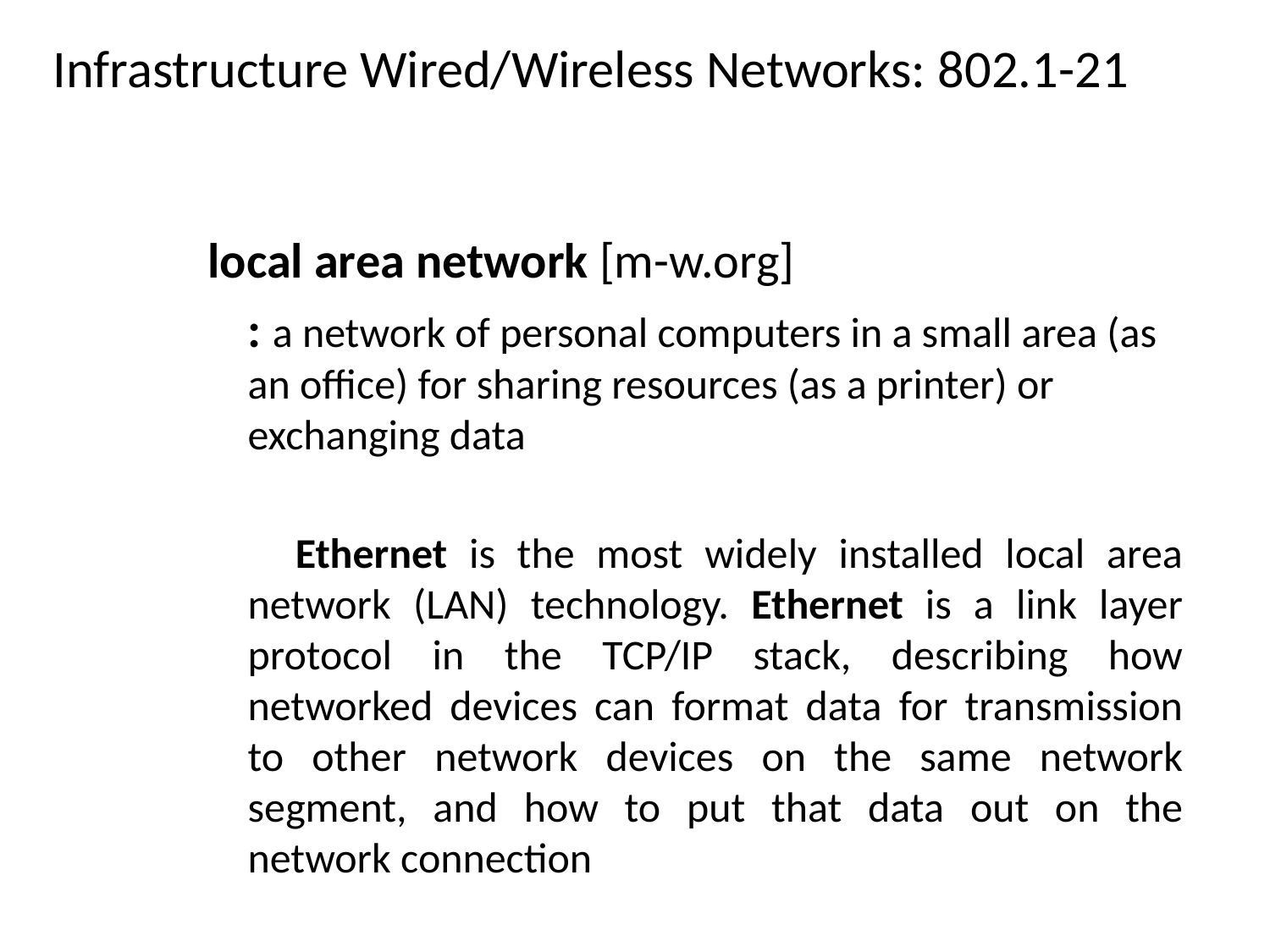

# Infrastructure Wired/Wireless Networks: 802.1-21
local area network [m-w.org]
	: a network of personal computers in a small area (as an office) for sharing resources (as a printer) or exchanging data

    Ethernet is the most widely installed local area network (LAN) technology. Ethernet is a link layer protocol in the TCP/IP stack, describing how networked devices can format data for transmission to other network devices on the same network segment, and how to put that data out on the network connection